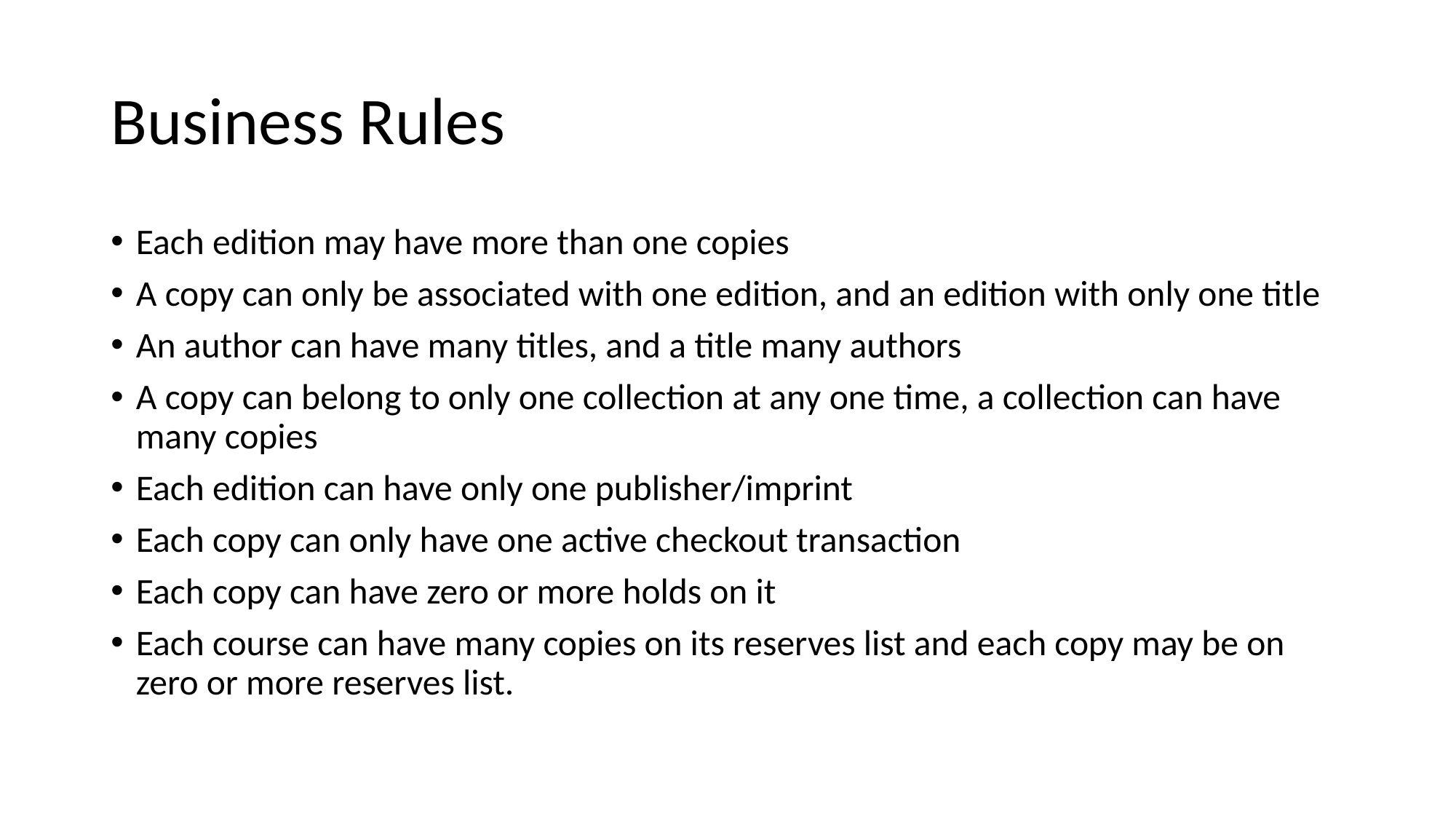

# Business Rules
Each edition may have more than one copies
A copy can only be associated with one edition, and an edition with only one title
An author can have many titles, and a title many authors
A copy can belong to only one collection at any one time, a collection can have many copies
Each edition can have only one publisher/imprint
Each copy can only have one active checkout transaction
Each copy can have zero or more holds on it
Each course can have many copies on its reserves list and each copy may be on zero or more reserves list.